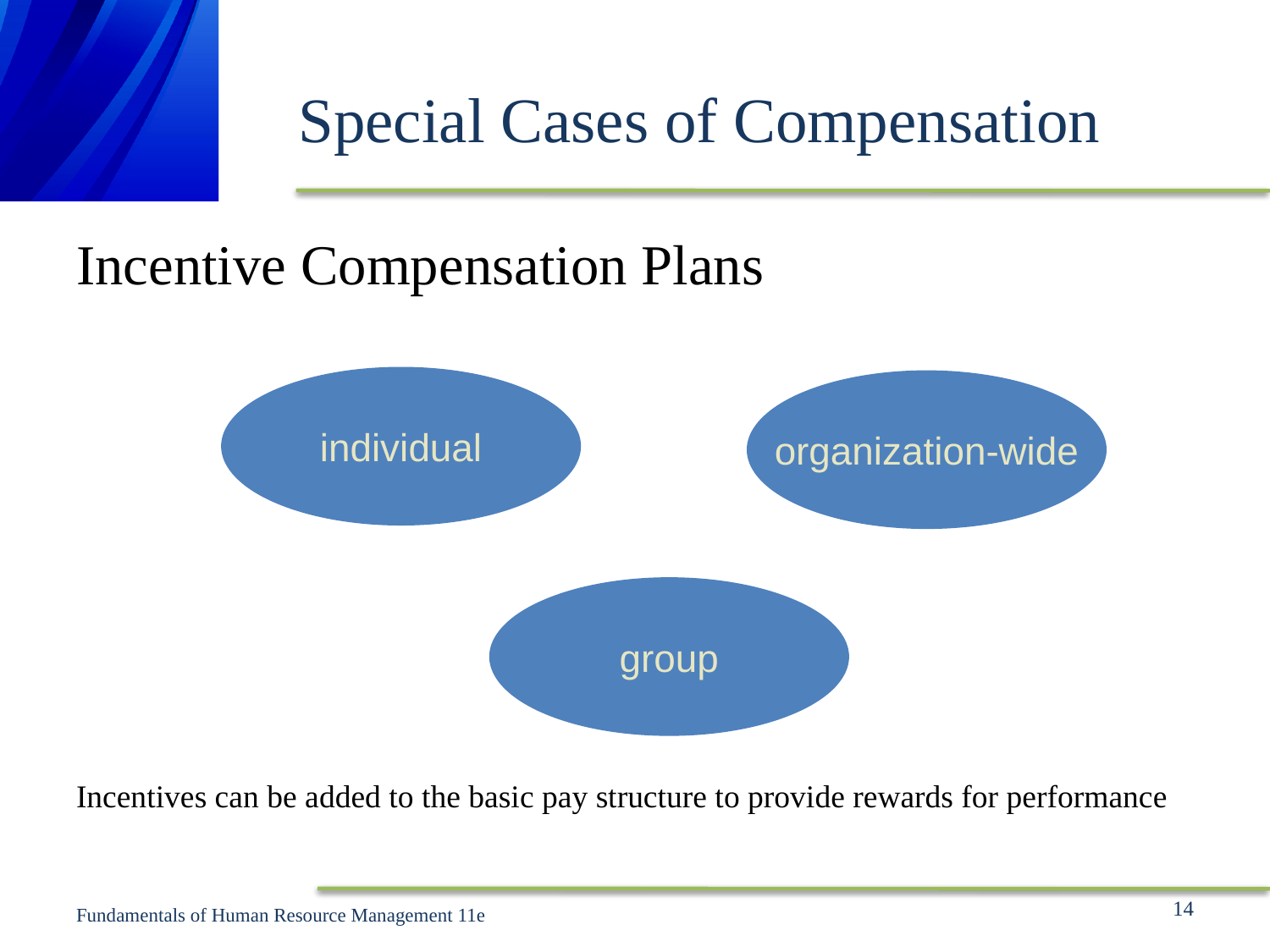

# Special Cases of Compensation

Incentive Compensation Plans

Incentives can be added to the basic pay structure to provide rewards for performance

individual
organization-wide
group
14
Fundamentals of Human Resource Management 11e